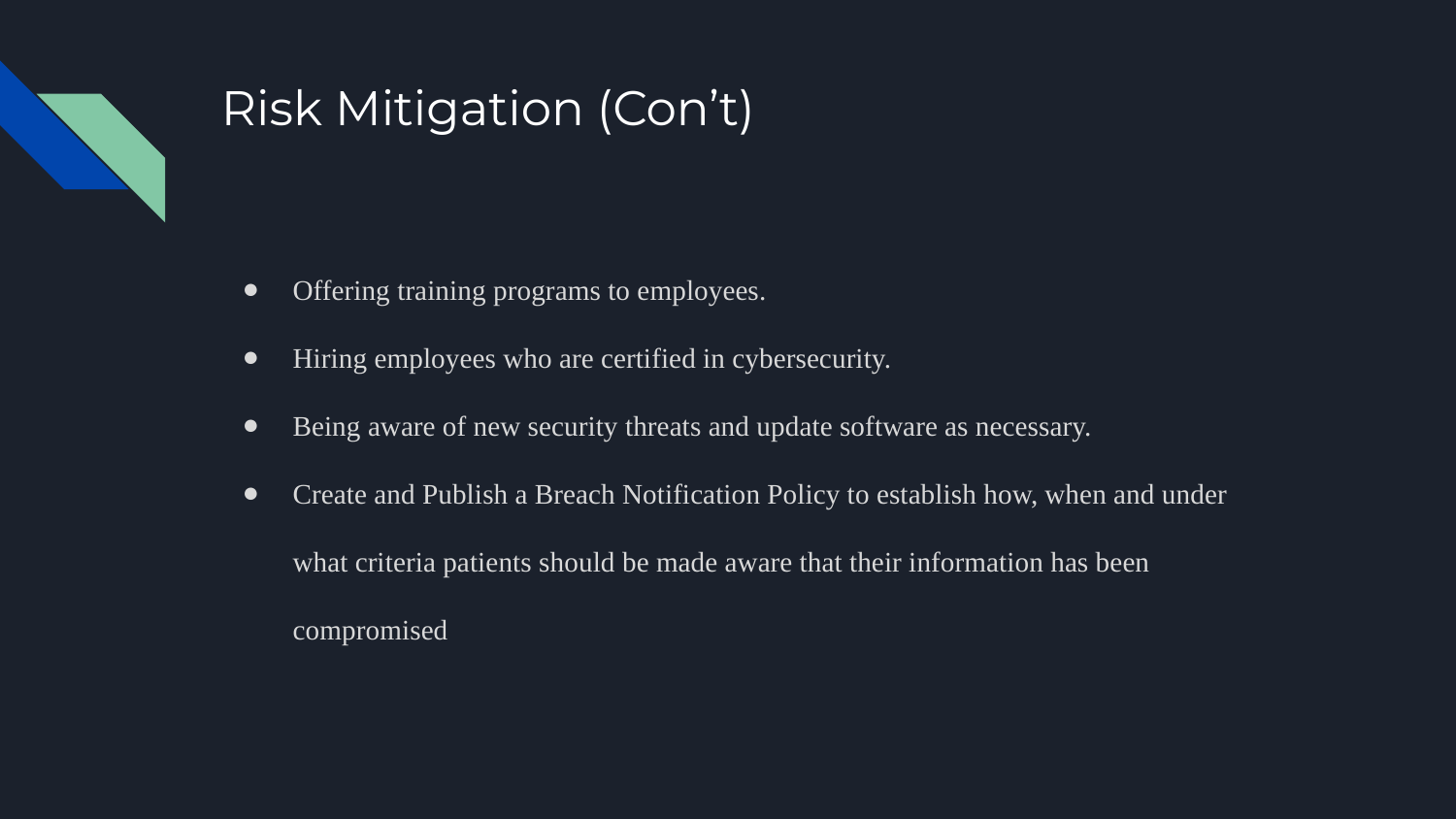

# Risk Mitigation (Con’t)
Offering training programs to employees.
Hiring employees who are certified in cybersecurity.
Being aware of new security threats and update software as necessary.
Create and Publish a Breach Notification Policy to establish how, when and under what criteria patients should be made aware that their information has been compromised